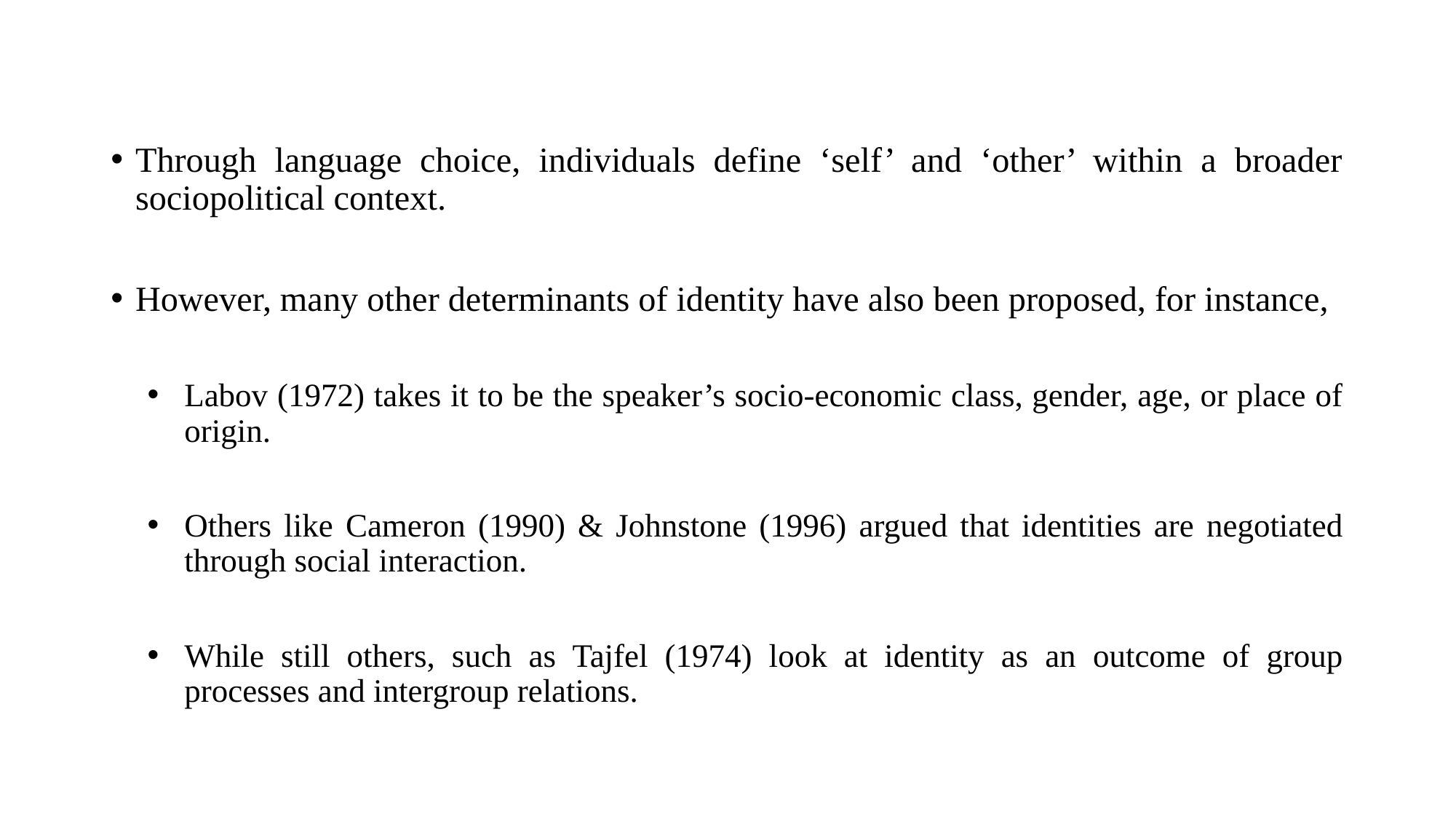

Through language choice, individuals define ‘self’ and ‘other’ within a broader sociopolitical context.

However, many other determinants of identity have also been proposed, for instance,

Labov (1972) takes it to be the speaker’s socio-economic class, gender, age, or place of origin.

Others like Cameron (1990) & Johnstone (1996) argued that identities are negotiated through social interaction.

While still others, such as Tajfel (1974) look at identity as an outcome of group processes and intergroup relations.